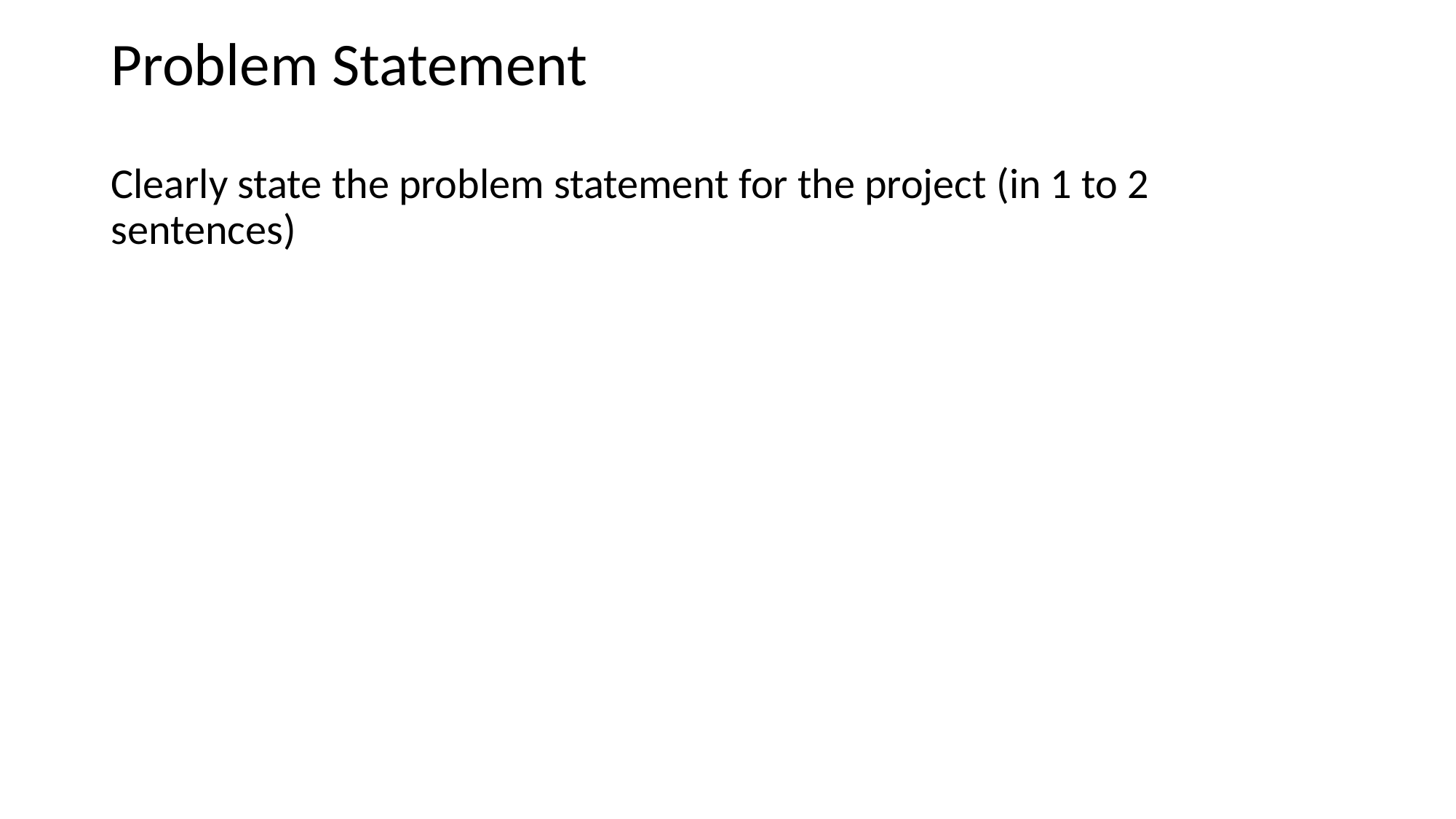

# Problem Statement
Clearly state the problem statement for the project (in 1 to 2 sentences)